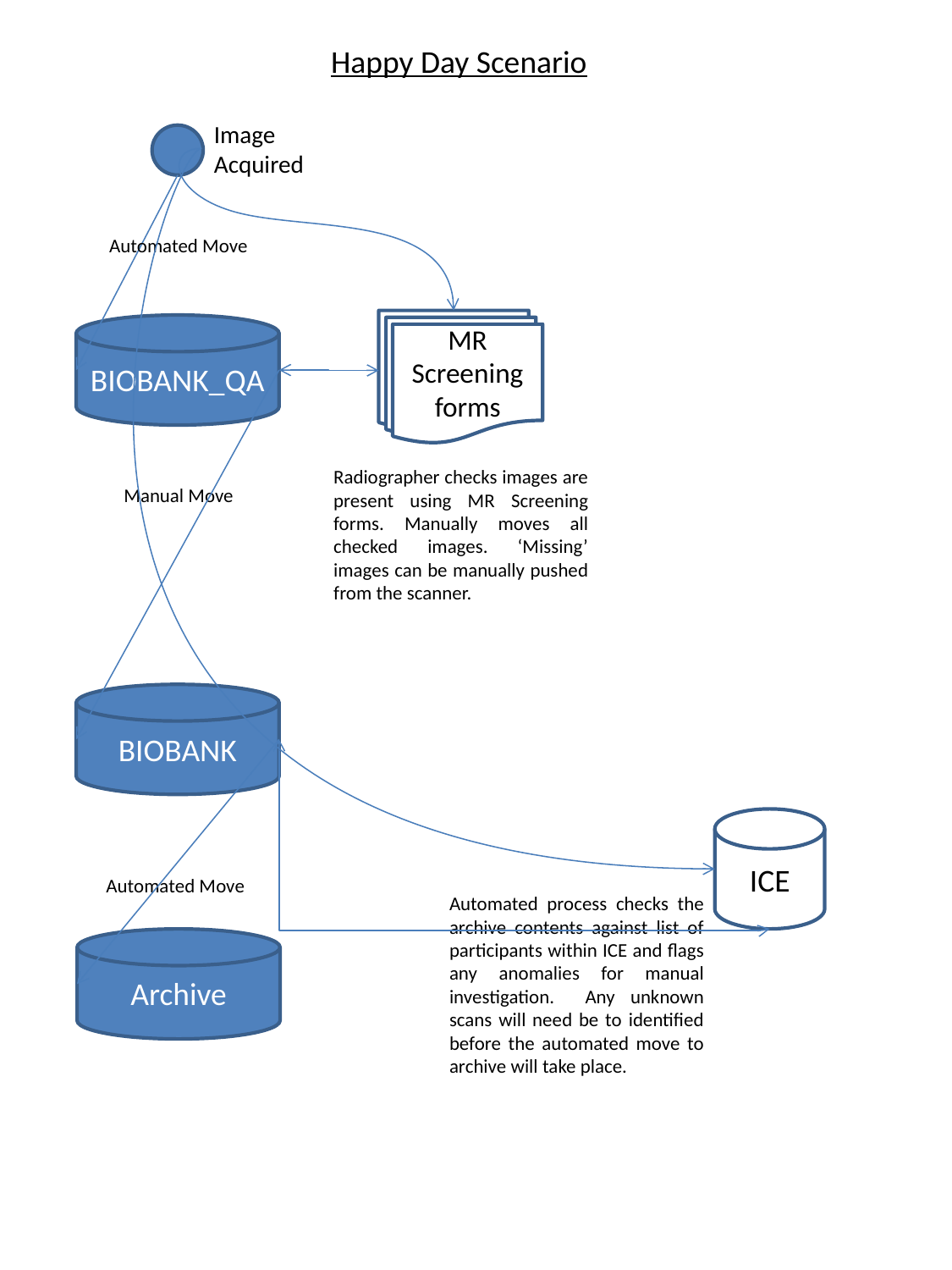

Happy Day Scenario
Image Acquired

Automated Move

BIOBANK_QA

MR Screening forms
Radiographer checks images are present using MR Screening forms. Manually moves all checked images. ‘Missing’ images can be manually pushed from the scanner.
Manual Move
BIOBANK
ICE
Automated Move
Automated process checks the archive contents against list of participants within ICE and flags any anomalies for manual investigation.  Any unknown scans will need be to identified before the automated move to archive will take place.
Archive